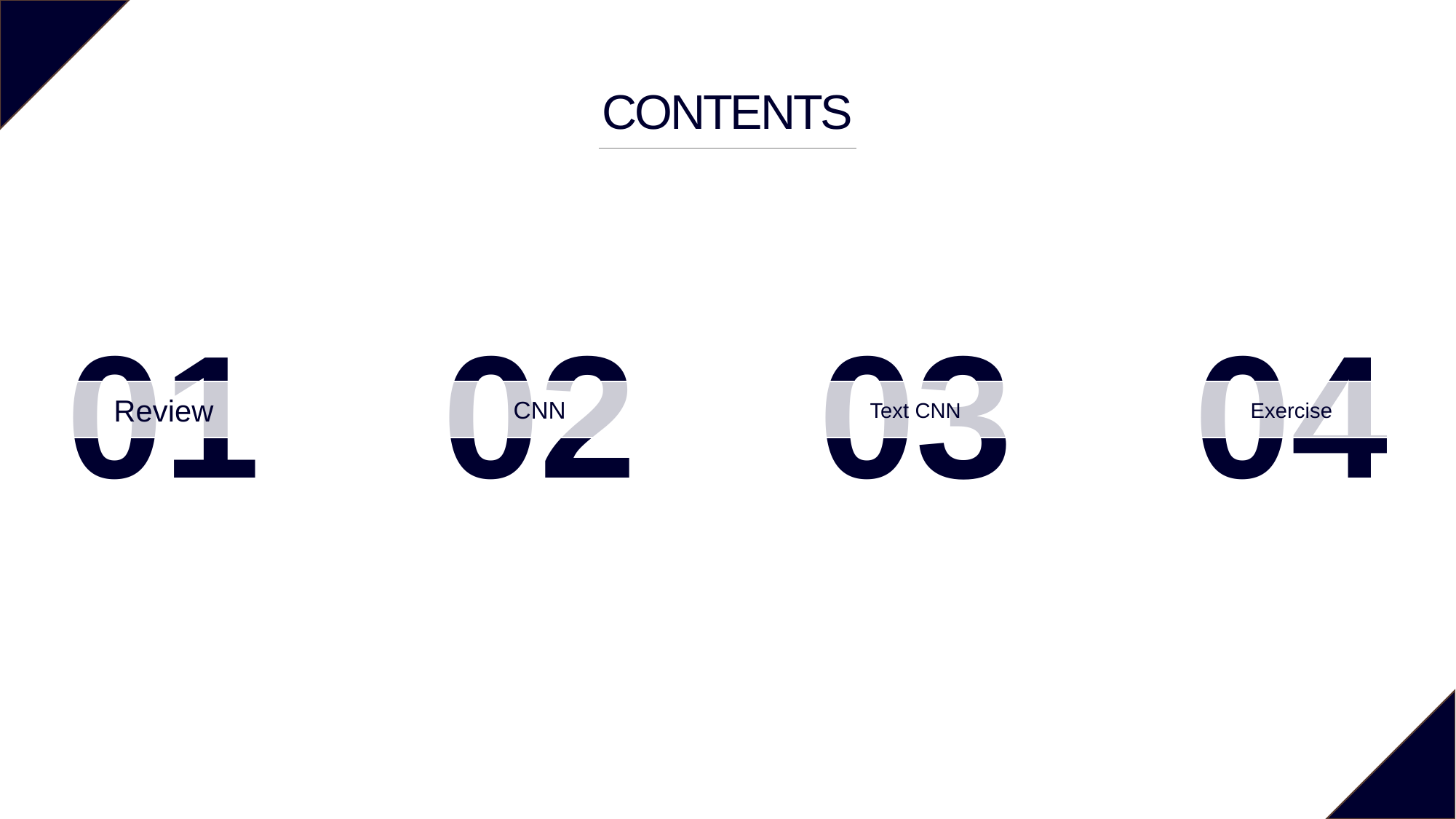

CONTENTS
01
02
03
04
Review
CNN
Text CNN
Exercise